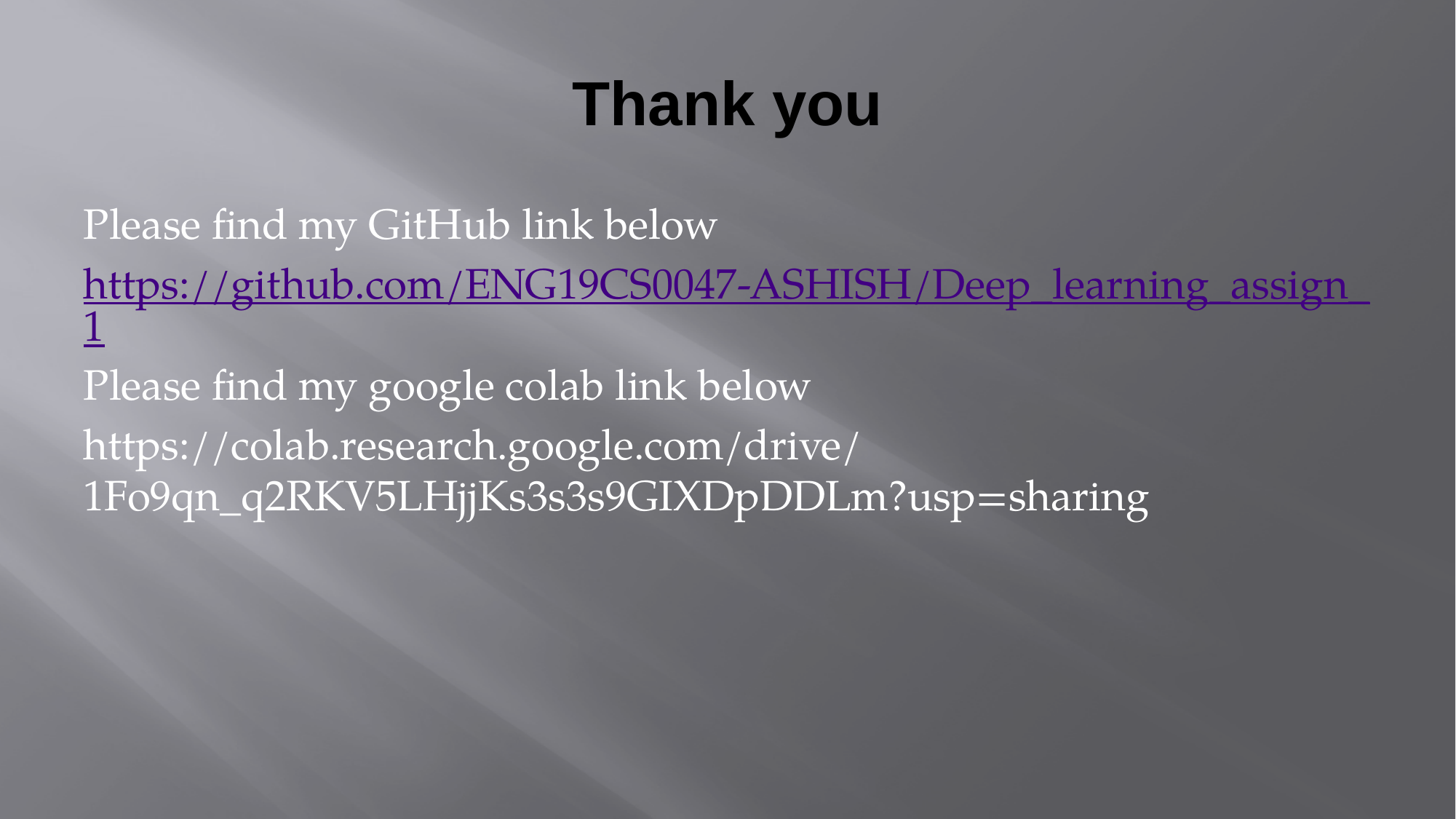

# Thank you
Please find my GitHub link below
https://github.com/ENG19CS0047-ASHISH/Deep_learning_assign_1
Please find my google colab link below
https://colab.research.google.com/drive/1Fo9qn_q2RKV5LHjjKs3s3s9GIXDpDDLm?usp=sharing